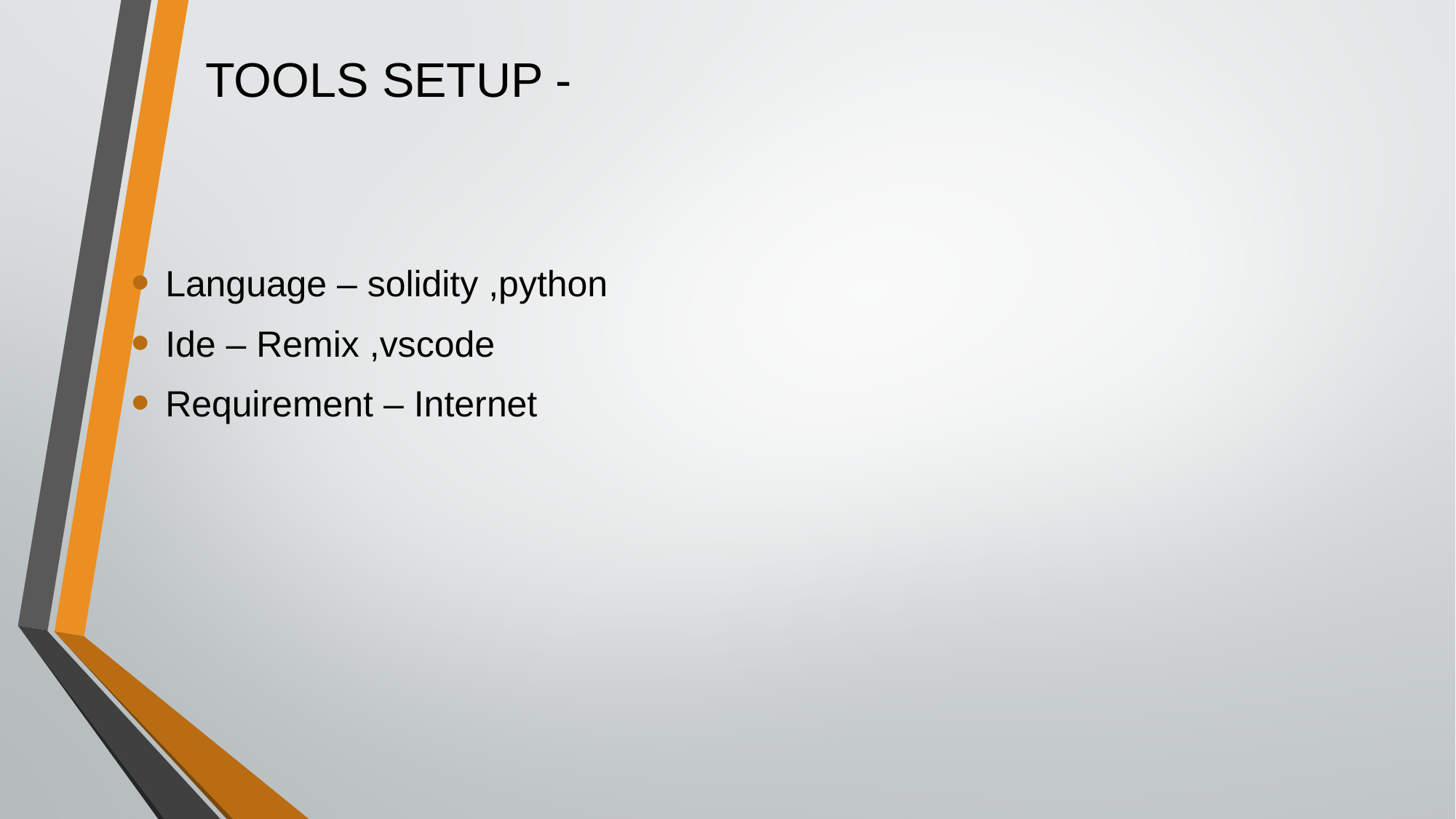

# TOOLS SETUP -
Language – solidity ,python
Ide – Remix ,vscode
Requirement – Internet